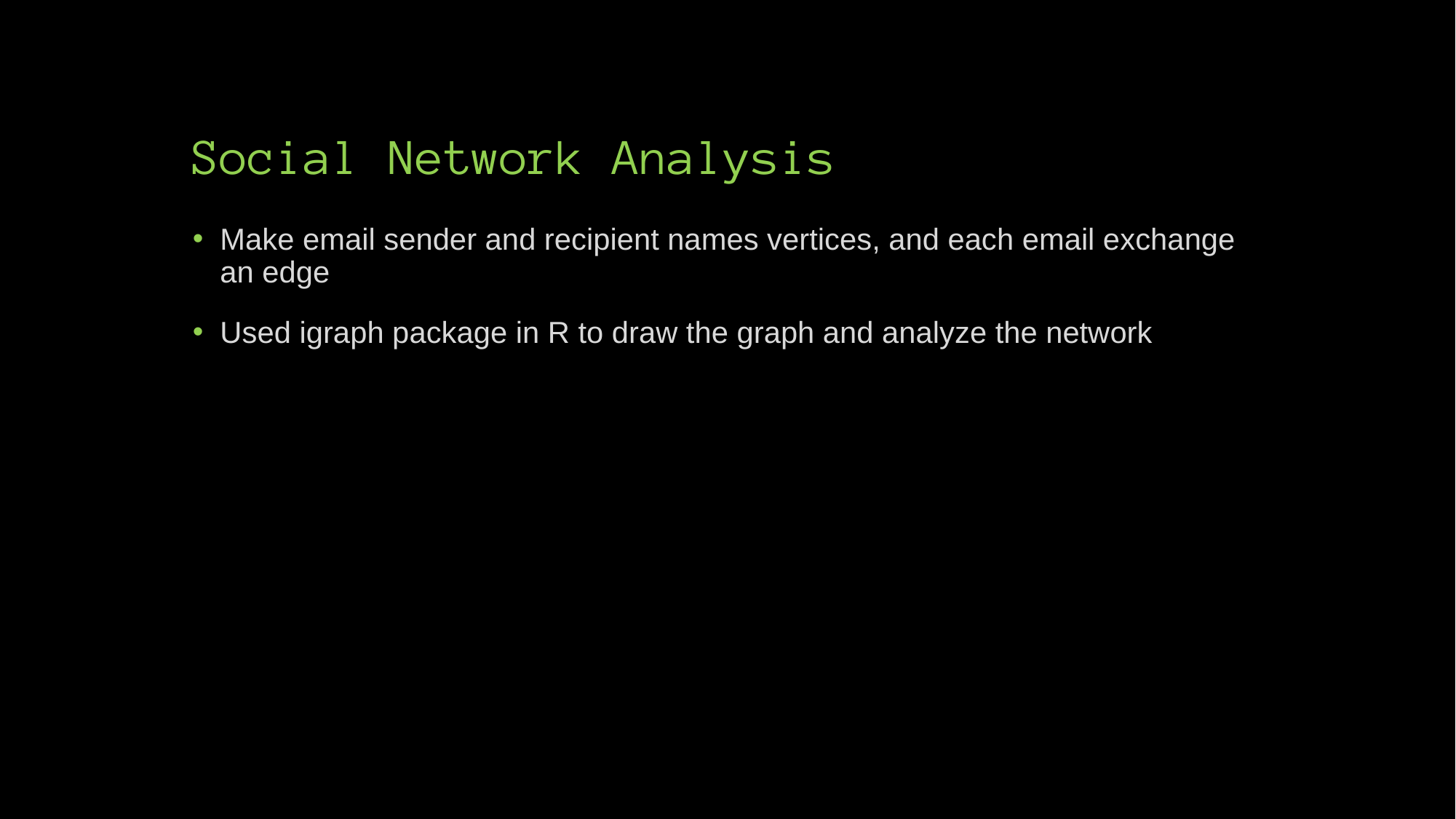

# Social Network Analysis
Make email sender and recipient names vertices, and each email exchange an edge
Used igraph package in R to draw the graph and analyze the network